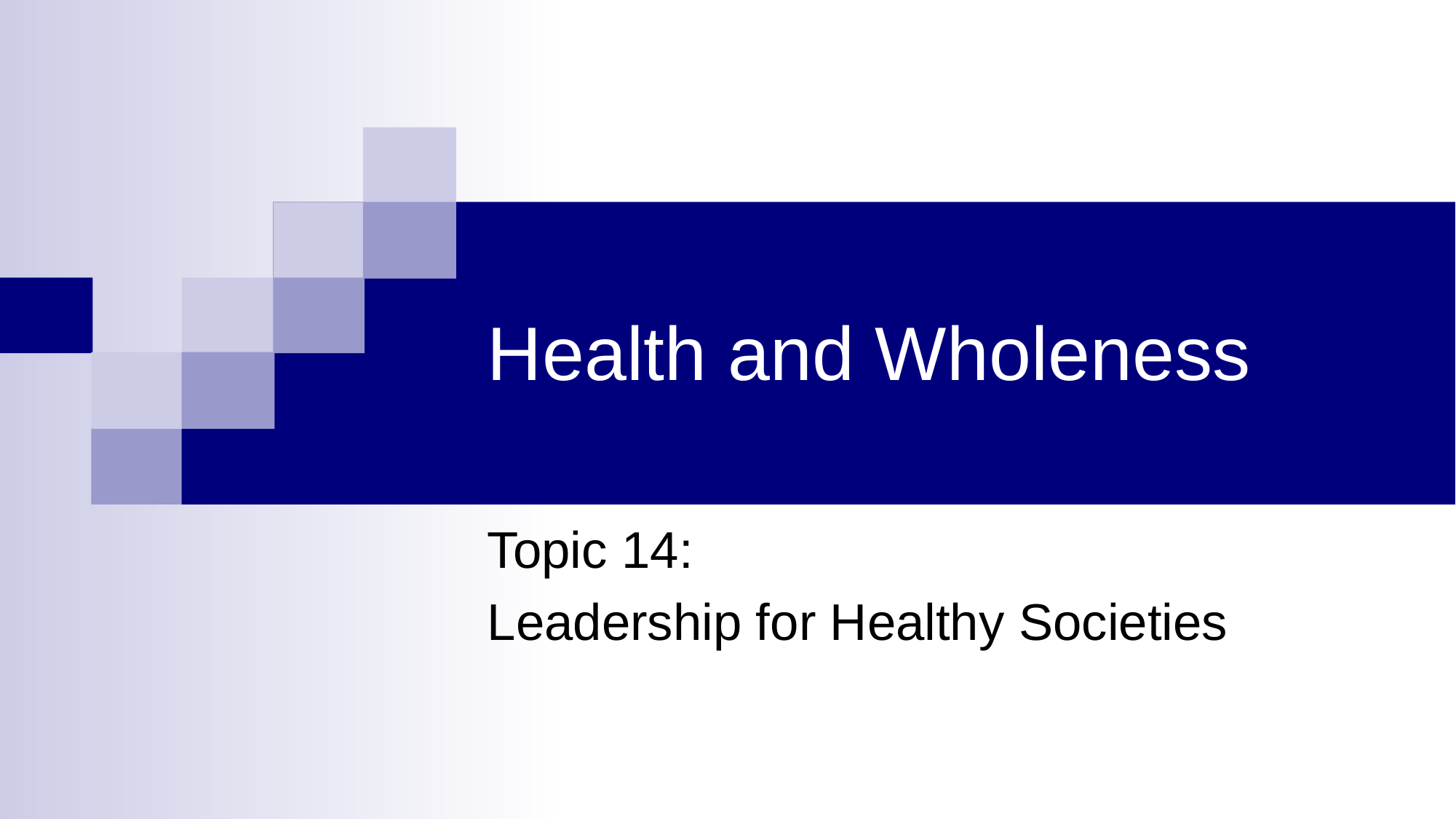

# Health and Wholeness
Topic 14:
Leadership for Healthy Societies